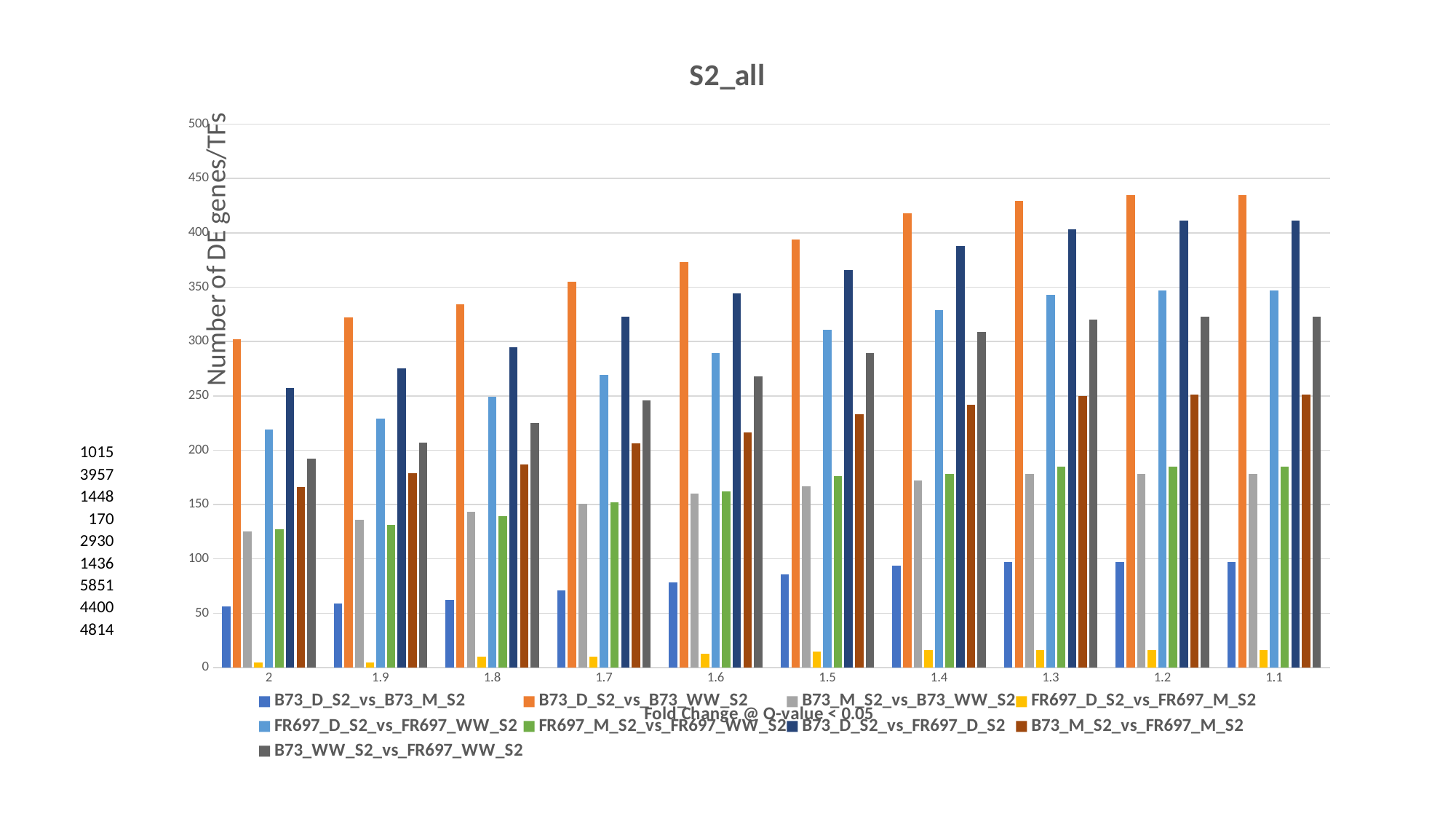

### Chart: S2_all

| Category | B73_D_S2_vs_B73_M_S2 | B73_D_S2_vs_B73_WW_S2 | B73_M_S2_vs_B73_WW_S2 | FR697_D_S2_vs_FR697_M_S2 | FR697_D_S2_vs_FR697_WW_S2 | FR697_M_S2_vs_FR697_WW_S2 | B73_D_S2_vs_FR697_D_S2 | B73_M_S2_vs_FR697_M_S2 | B73_WW_S2_vs_FR697_WW_S2 |
|---|---|---|---|---|---|---|---|---|---|
| 2 | 56.0 | 302.0 | 125.0 | 5.0 | 219.0 | 127.0 | 257.0 | 166.0 | 192.0 |
| 1.9 | 59.0 | 322.0 | 136.0 | 5.0 | 229.0 | 131.0 | 275.0 | 179.0 | 207.0 |
| 1.8 | 62.0 | 334.0 | 143.0 | 10.0 | 249.0 | 139.0 | 295.0 | 187.0 | 225.0 |
| 1.7 | 71.0 | 355.0 | 151.0 | 10.0 | 269.0 | 152.0 | 323.0 | 206.0 | 246.0 |
| 1.6 | 78.0 | 373.0 | 160.0 | 13.0 | 289.0 | 162.0 | 344.0 | 216.0 | 268.0 |
| 1.5 | 86.0 | 394.0 | 167.0 | 15.0 | 311.0 | 176.0 | 366.0 | 233.0 | 289.0 |
| 1.4 | 94.0 | 418.0 | 172.0 | 16.0 | 329.0 | 178.0 | 388.0 | 242.0 | 309.0 |
| 1.3 | 97.0 | 429.0 | 178.0 | 16.0 | 343.0 | 185.0 | 403.0 | 250.0 | 320.0 |
| 1.2 | 97.0 | 435.0 | 178.0 | 16.0 | 347.0 | 185.0 | 411.0 | 251.0 | 323.0 |
| 1.1000000000000001 | 97.0 | 435.0 | 178.0 | 16.0 | 347.0 | 185.0 | 411.0 | 251.0 | 323.0 |
| 1015 |
| --- |
| 3957 |
| 1448 |
| 170 |
| 2930 |
| 1436 |
| 5851 |
| 4400 |
| 4814 |